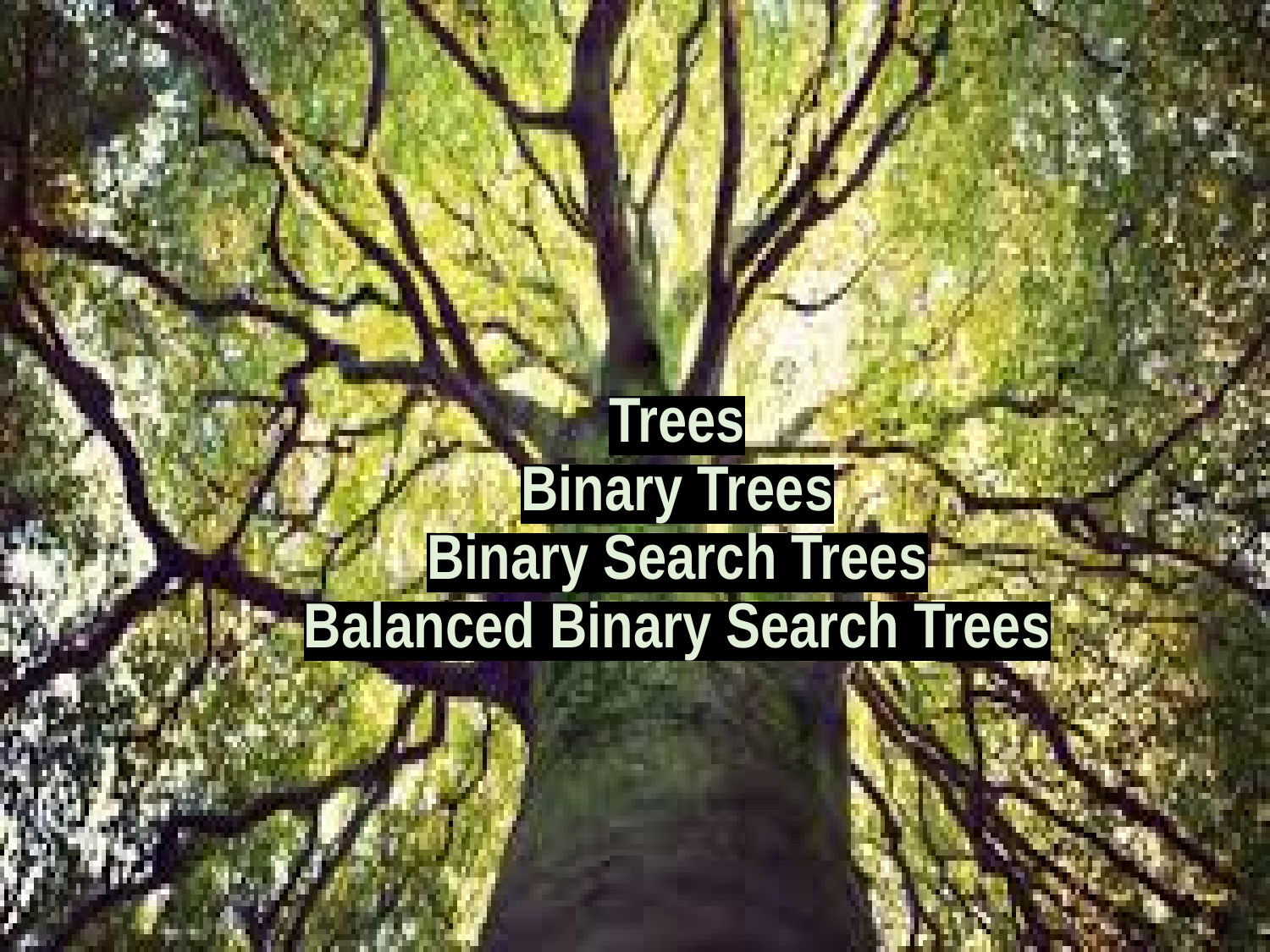

Trees
Binary Trees
Binary Search Trees
Balanced Binary Search Trees